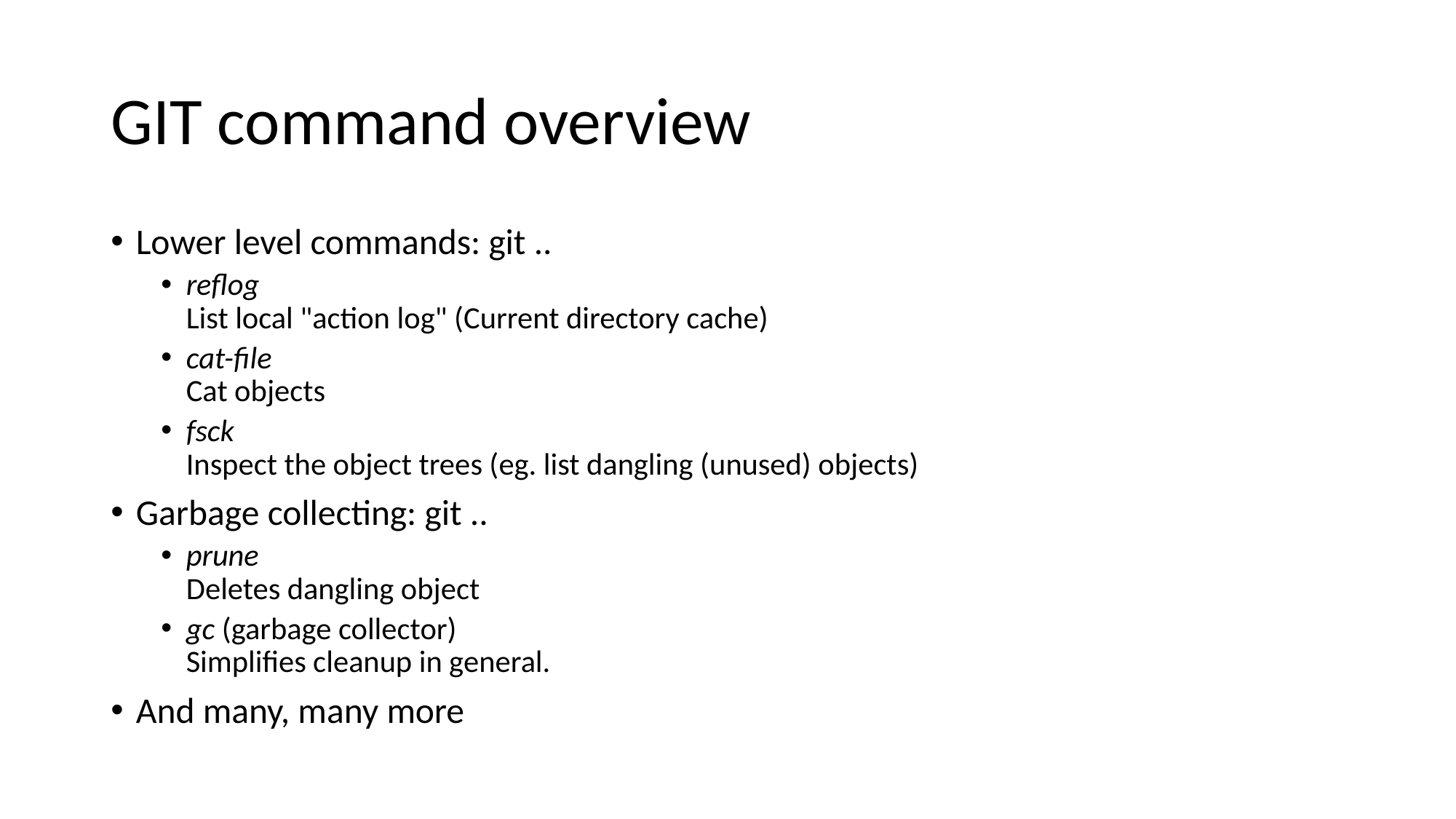

# GIT command overview
Lower level commands: git ..
reflog
List local "action log" (Current directory cache)
cat-file
Cat objects
fsck
Inspect the object trees (eg. list dangling (unused) objects)
Garbage collecting: git ..
prune
Deletes dangling object
gc (garbage collector)
Simplifies cleanup in general.
And many, many more